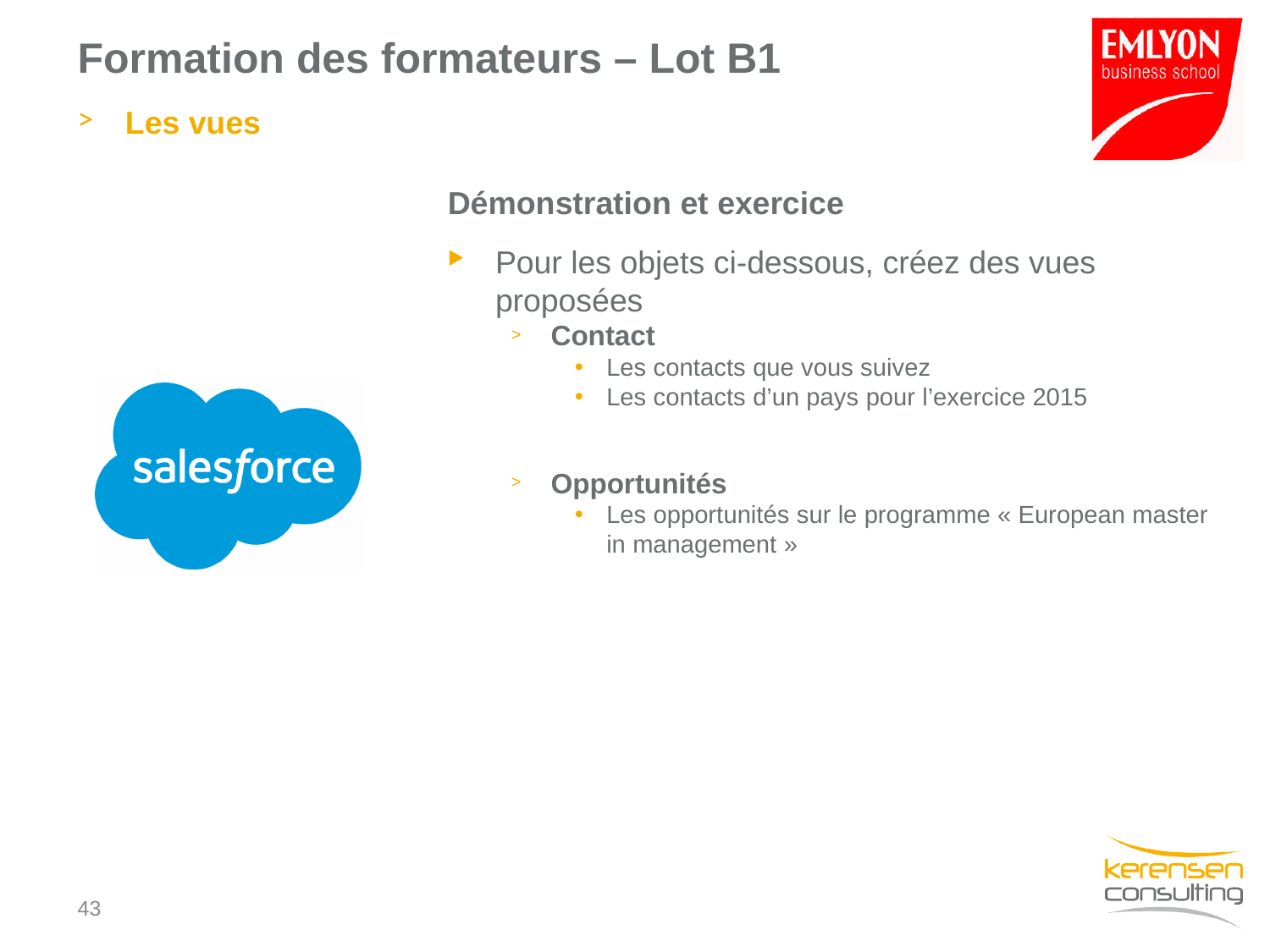

# Formation des formateurs – Lot B1
Les vues
Démonstration et exercice
Pour les objets ci-dessous, créez des vues proposées
Contact
Les contacts que vous suivez
Les contacts d’un pays pour l’exercice 2015

Opportunités
Les opportunités sur le programme « European master in management »
43